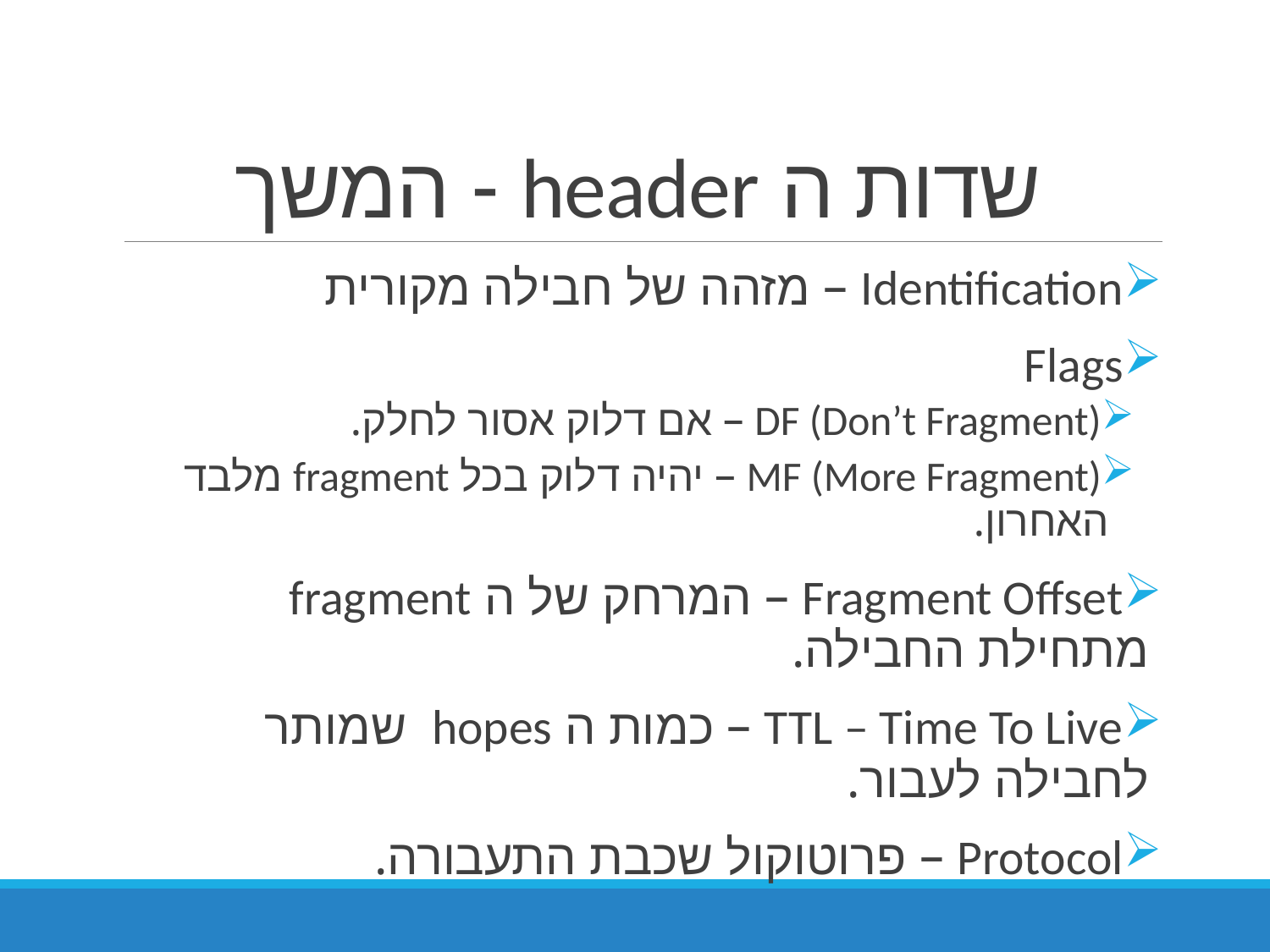

# שדות ה header - המשך
Identification – מזהה של חבילה מקורית
Flags
DF (Don’t Fragment) – אם דלוק אסור לחלק.
MF (More Fragment) – יהיה דלוק בכל fragment מלבד האחרון.
Fragment Offset – המרחק של ה fragment מתחילת החבילה.
TTL – Time To Live – כמות ה hopes  שמותר לחבילה לעבור.
Protocol – פרוטוקול שכבת התעבורה.